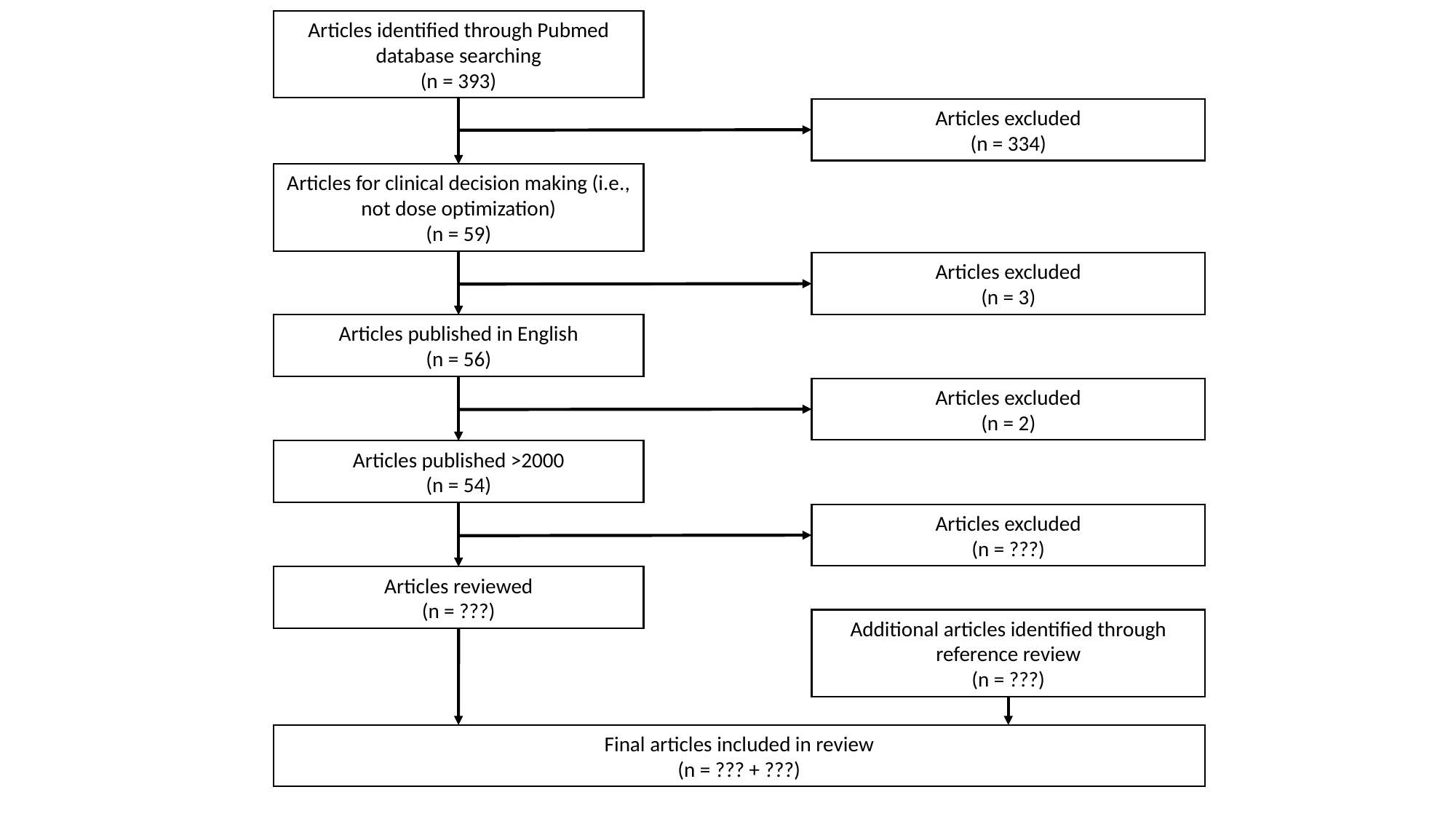

Articles identified through Pubmed database searching
(n = 393)
Articles excluded
(n = 334)
Articles for clinical decision making (i.e., not dose optimization)
(n = 59)
Articles excluded
(n = 3)
Articles published in English
(n = 56)
Articles excluded
(n = 2)
Articles published >2000
(n = 54)
Articles excluded
(n = ???)
Articles reviewed
(n = ???)
Additional articles identified through reference review
(n = ???)
Final articles included in review
(n = ??? + ???)